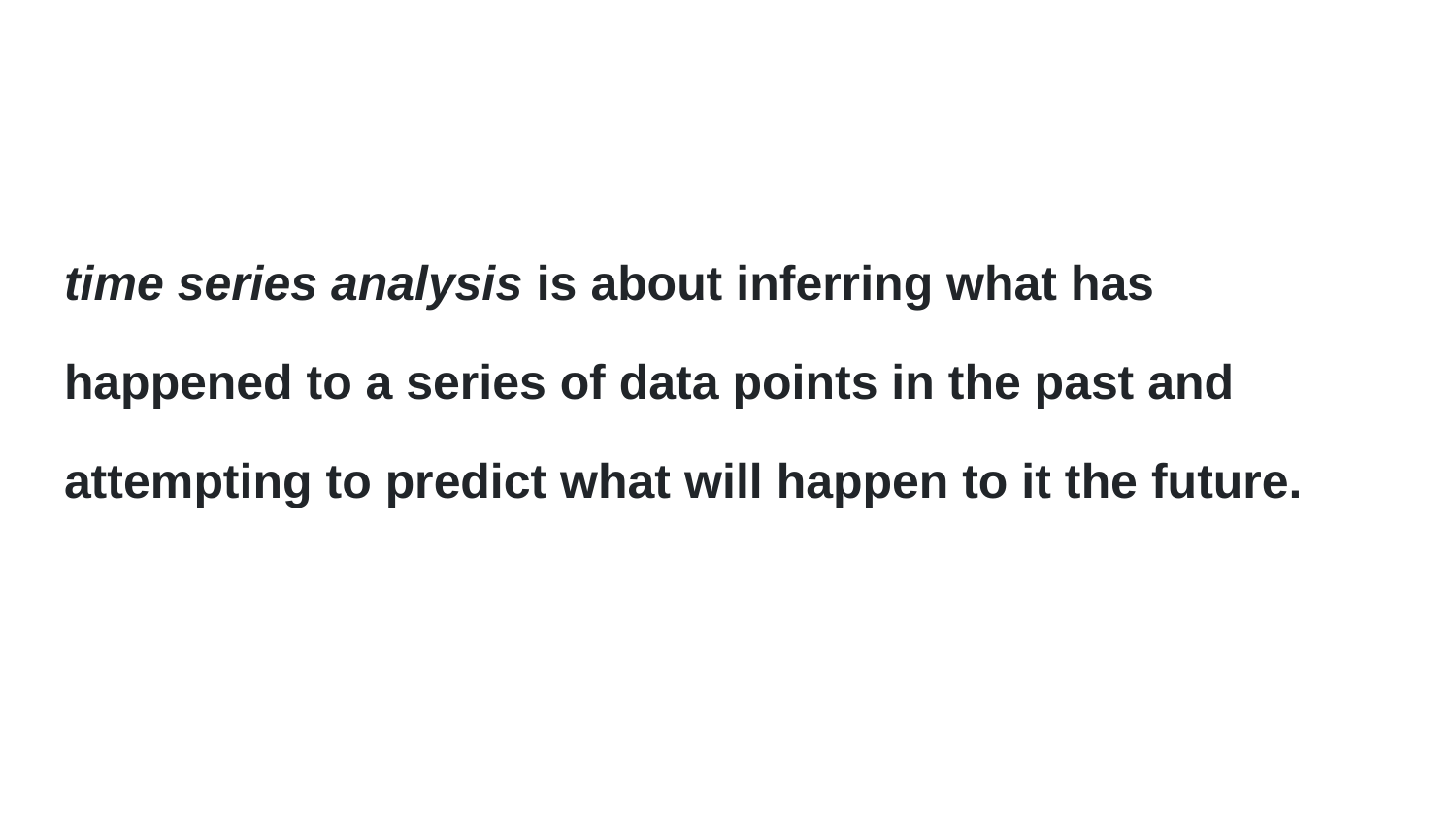

# time series analysis is about inferring what has happened to a series of data points in the past and attempting to predict what will happen to it the future.